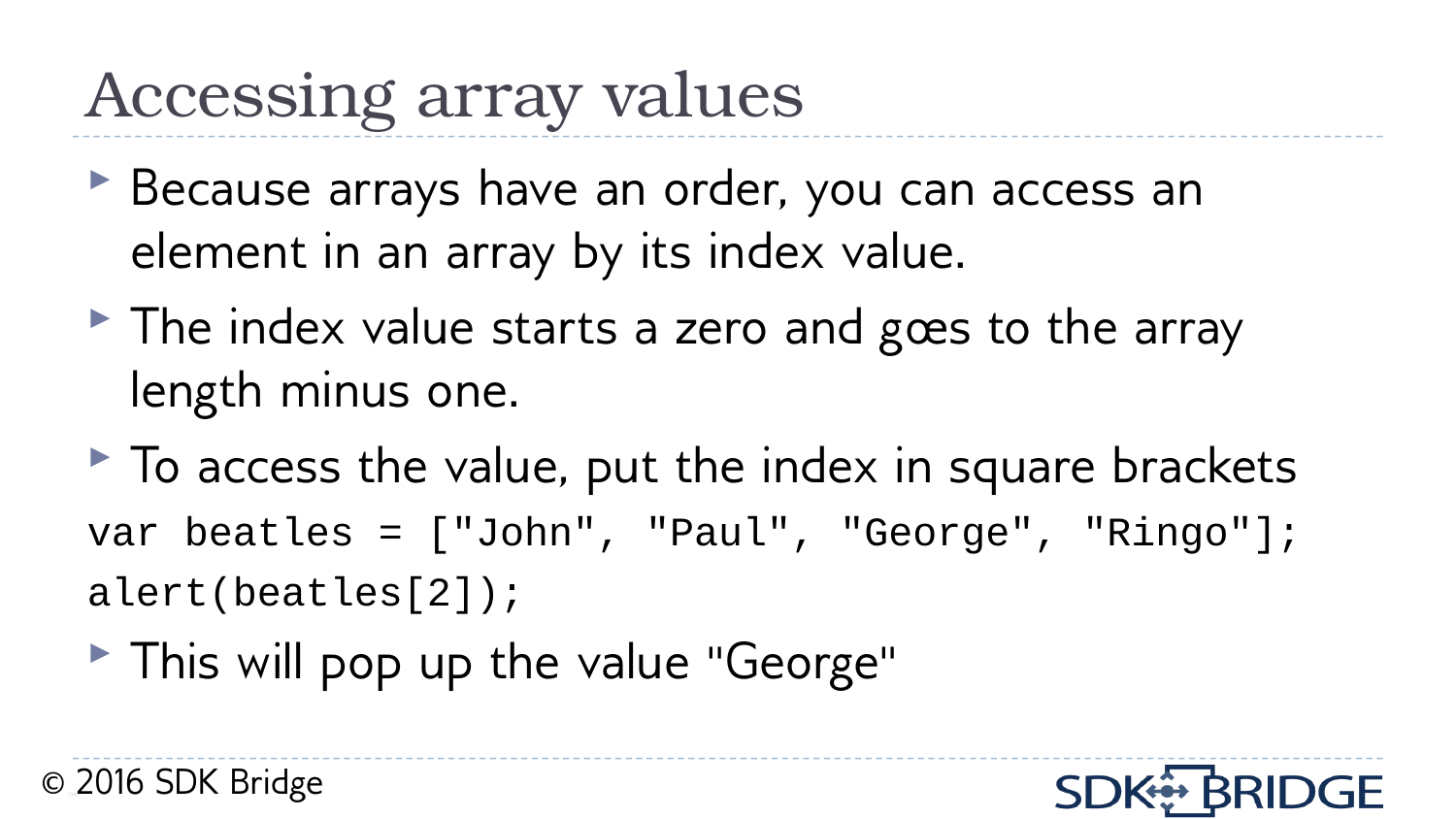

# Accessing array values
Because arrays have an order, you can access an element in an array by its index value.
The index value starts a zero and goes to the array length minus one.
To access the value, put the index in square brackets
var beatles = ["John", "Paul", "George", "Ringo"];
alert(beatles[2]);
This will pop up the value "George"